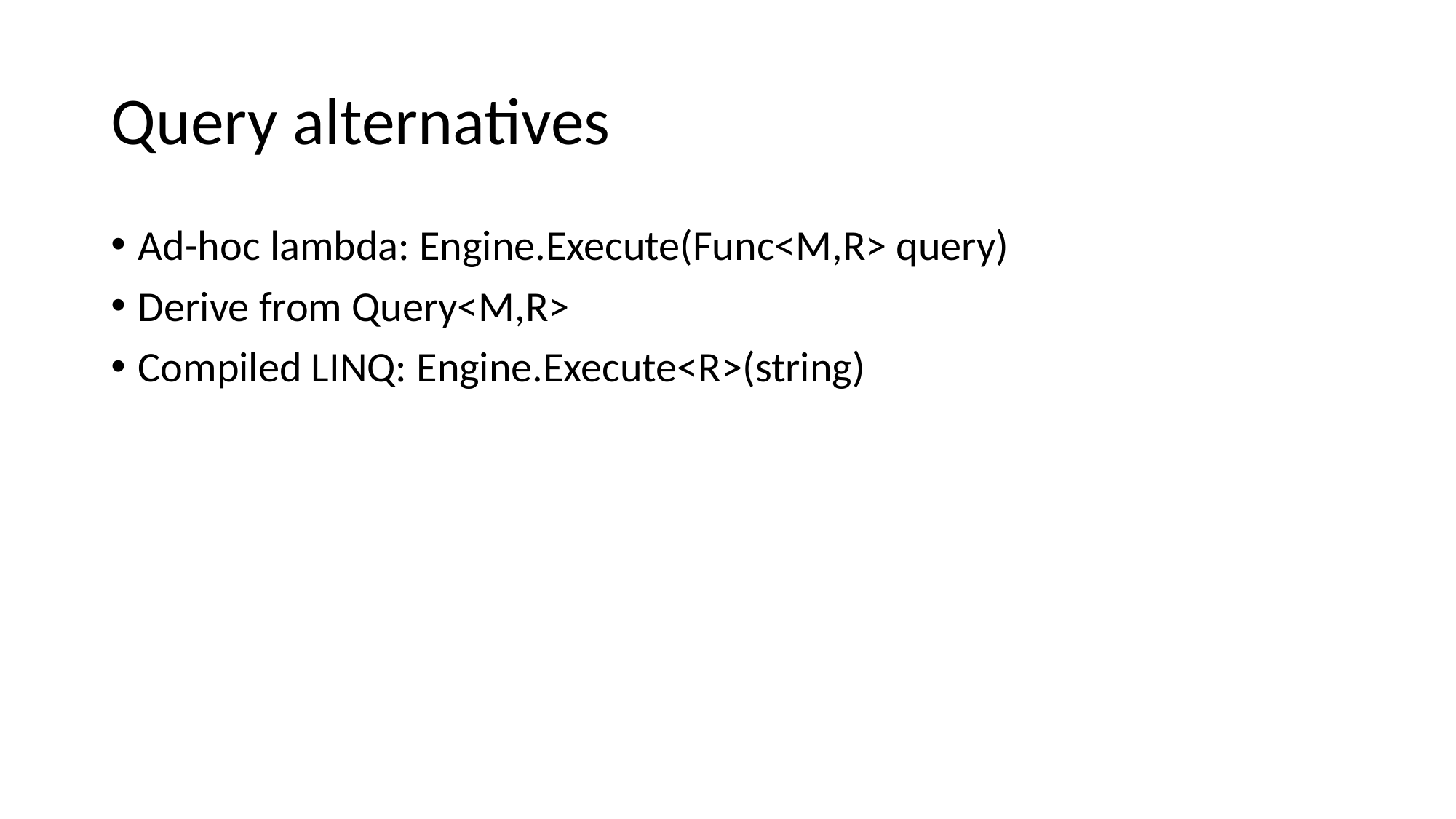

# Query alternatives
Ad-hoc lambda: Engine.Execute(Func<M,R> query)
Derive from Query<M,R>
Compiled LINQ: Engine.Execute<R>(string)